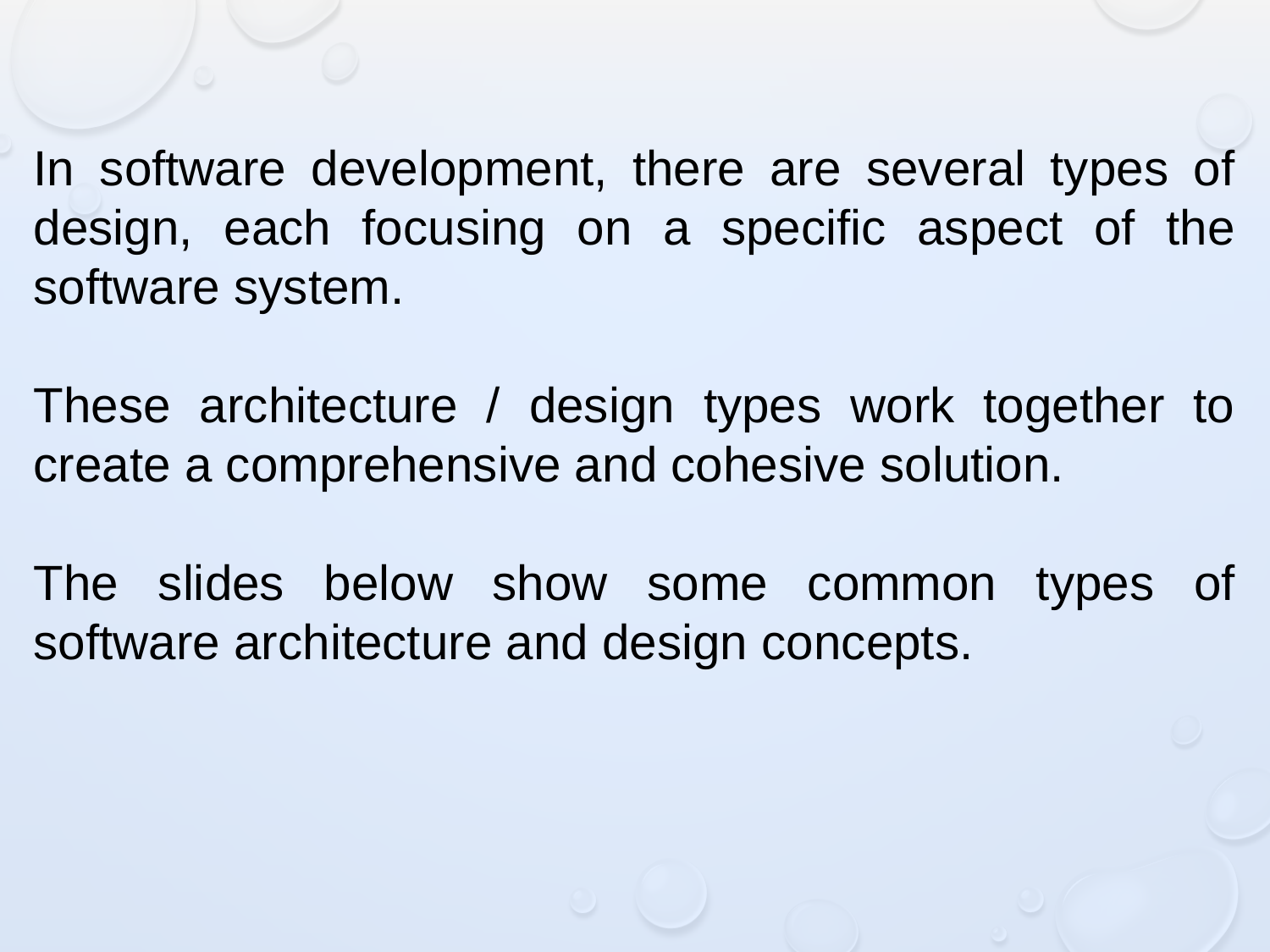

In software development, there are several types of design, each focusing on a specific aspect of the software system.

These architecture / design types work together to create a comprehensive and cohesive solution.

The slides below show some common types of software architecture and design concepts.